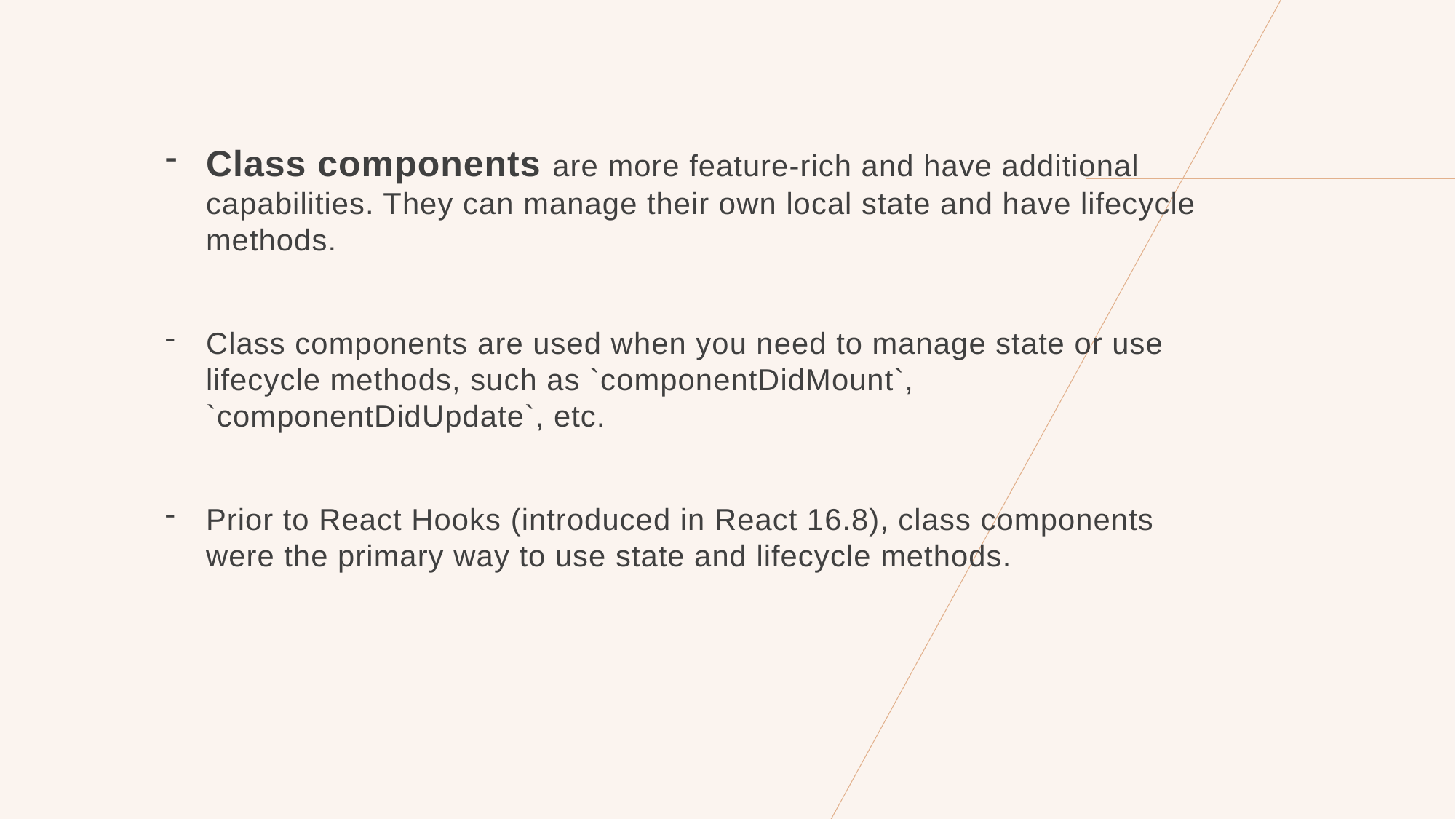

Class components are more feature-rich and have additional capabilities. They can manage their own local state and have lifecycle methods.

Class components are used when you need to manage state or use lifecycle methods, such as `componentDidMount`, `componentDidUpdate`, etc.

Prior to React Hooks (introduced in React 16.8), class components were the primary way to use state and lifecycle methods.